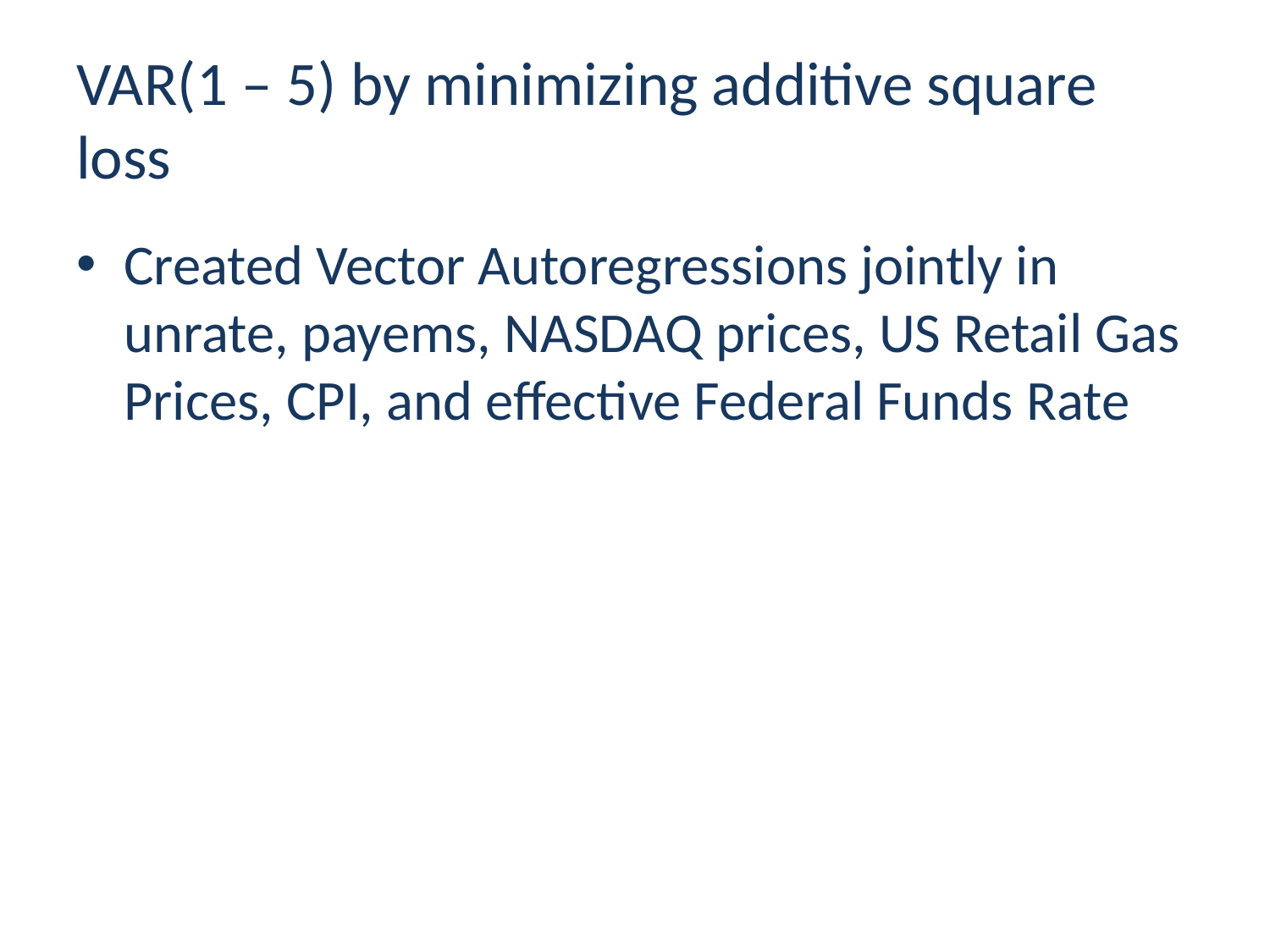

# VAR(1 – 5) by minimizing additive square loss
Created Vector Autoregressions jointly in unrate, payems, NASDAQ prices, US Retail Gas Prices, CPI, and effective Federal Funds Rate